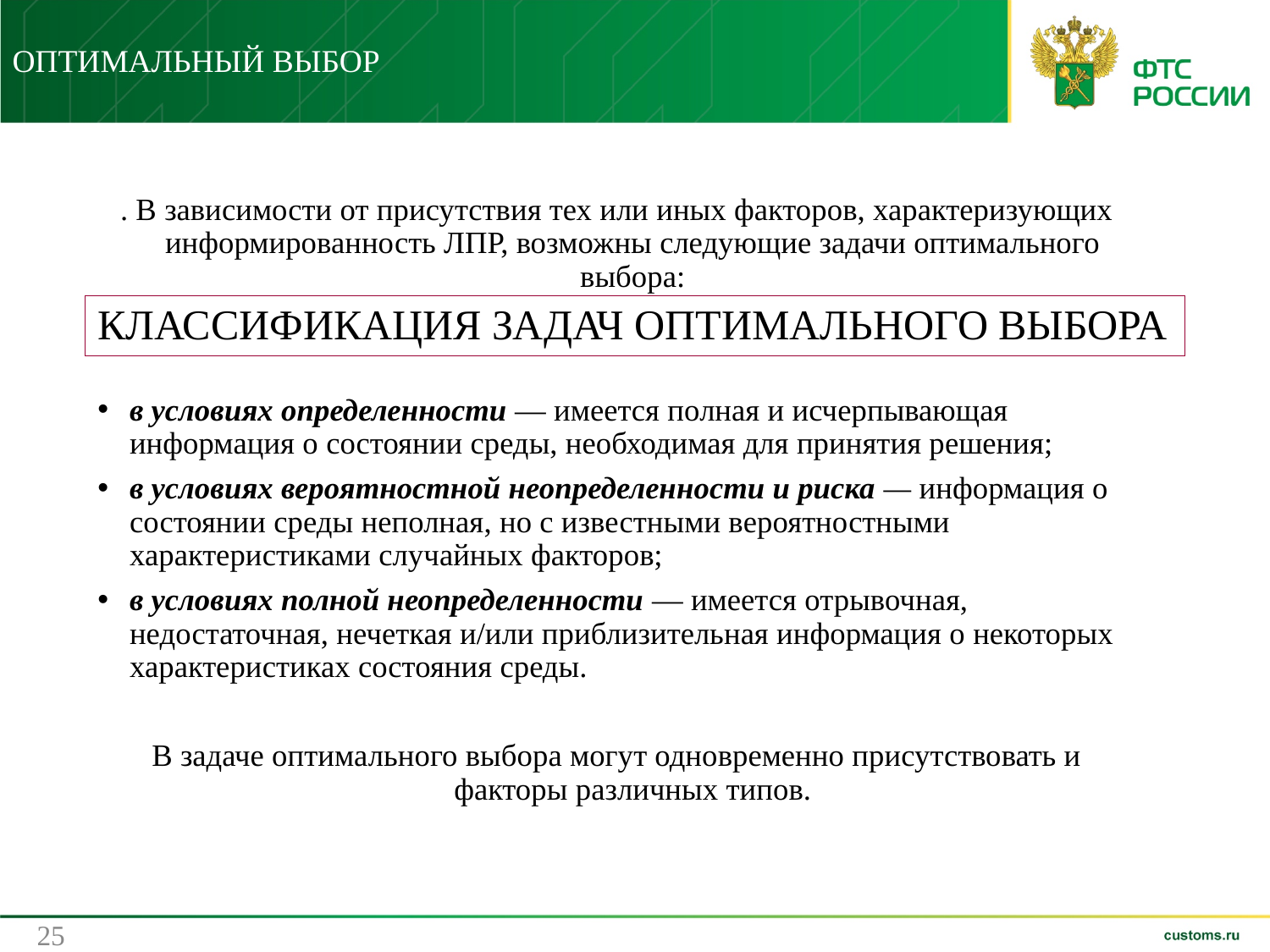

ОПТИМАЛЬНЫЙ ВЫБОР
. В зависимости от присутствия тех или иных факторов, характеризующих информированность ЛПР, возможны следующие задачи оптимального выбора:

в условиях определенности — имеется полная и исчерпывающая информация о состоянии среды, необходимая для принятия решения;
в условиях вероятностной неопределенности и риска — информация о состоянии среды неполная, но с известными вероятностными характеристиками случайных факторов;
в условиях полной неопределенности — имеется отрывочная, недостаточная, нечеткая и/или приблизительная информация о некоторых характеристиках состояния среды.

В задаче оптимального выбора могут одновременно присутствовать и факторы различных типов.

# КЛАССИФИКАЦИЯ ЗАДАЧ ОПТИМАЛЬНОГО ВЫБОРА
25